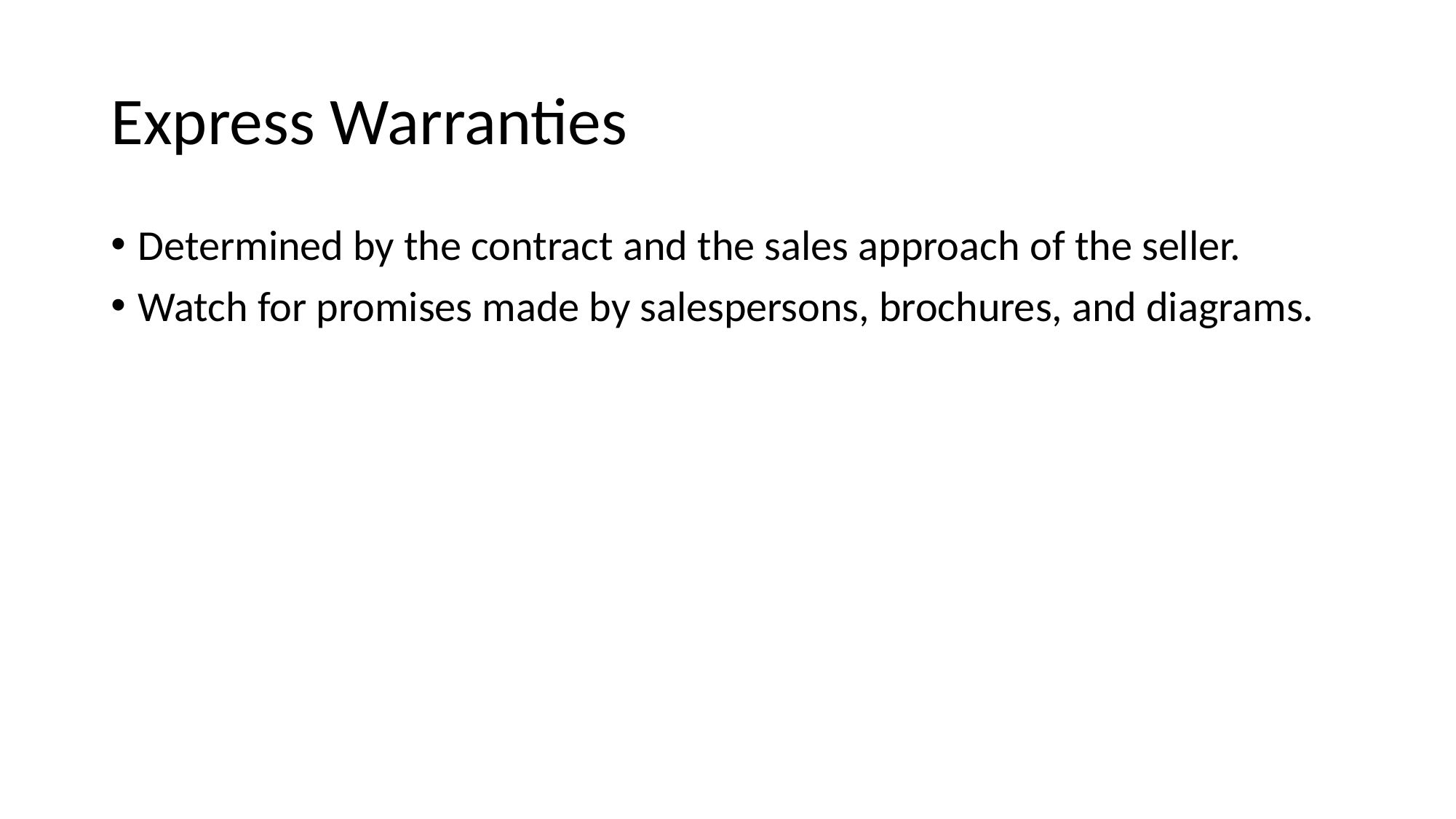

# Express Warranties
Determined by the contract and the sales approach of the seller.
Watch for promises made by salespersons, brochures, and diagrams.